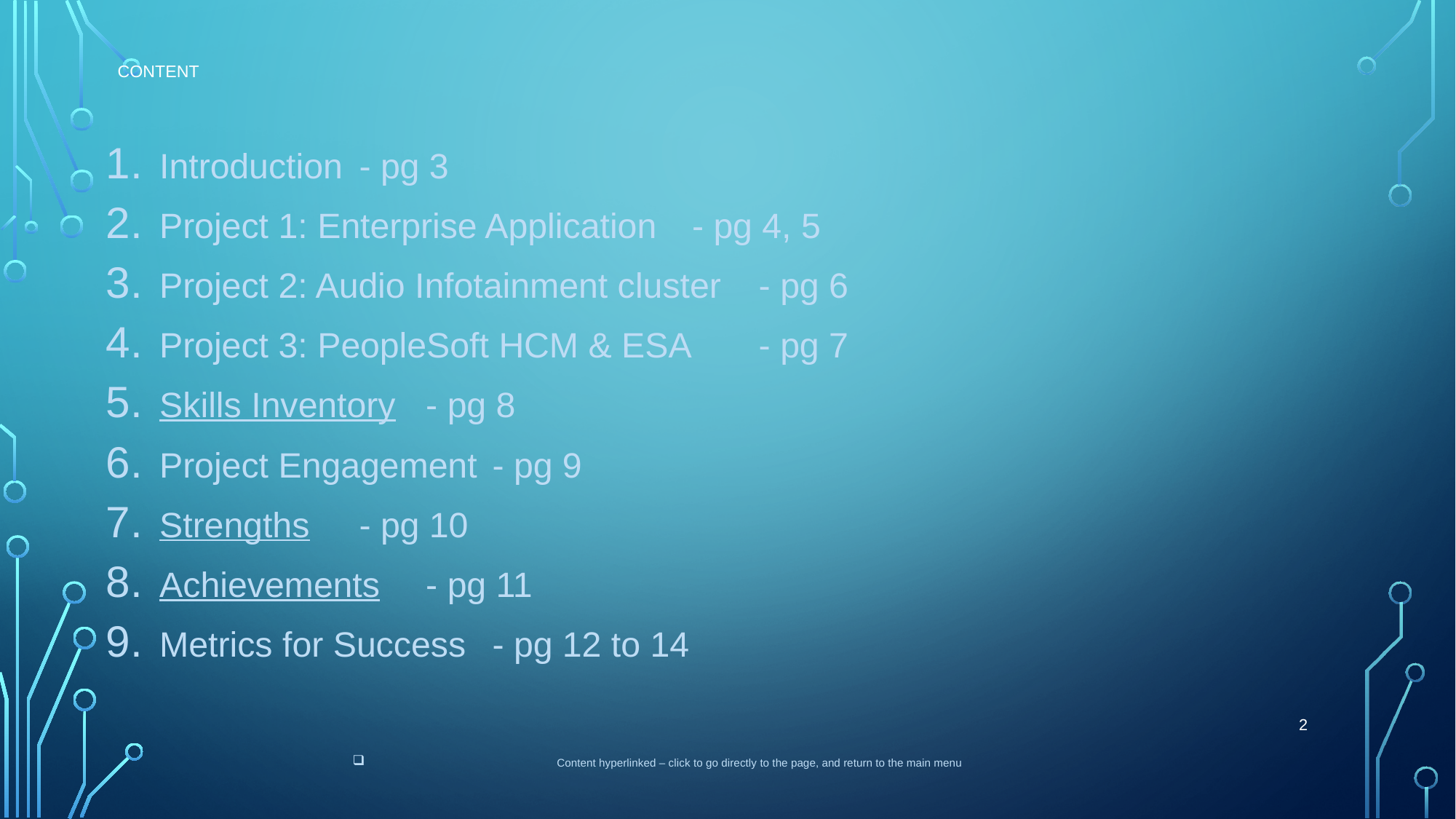

# content
Introduction					- pg 3
Project 1: Enterprise Application 			- pg 4, 5
Project 2: Audio Infotainment cluster		- pg 6
Project 3: PeopleSoft HCM & ESA			- pg 7
Skills Inventory  					- pg 8
Project Engagement 				- pg 9
Strengths 						- pg 10
Achievements 					- pg 11
Metrics for Success 				- pg 12 to 14

 Content hyperlinked – click to go directly to the page, and return to the main menu
2